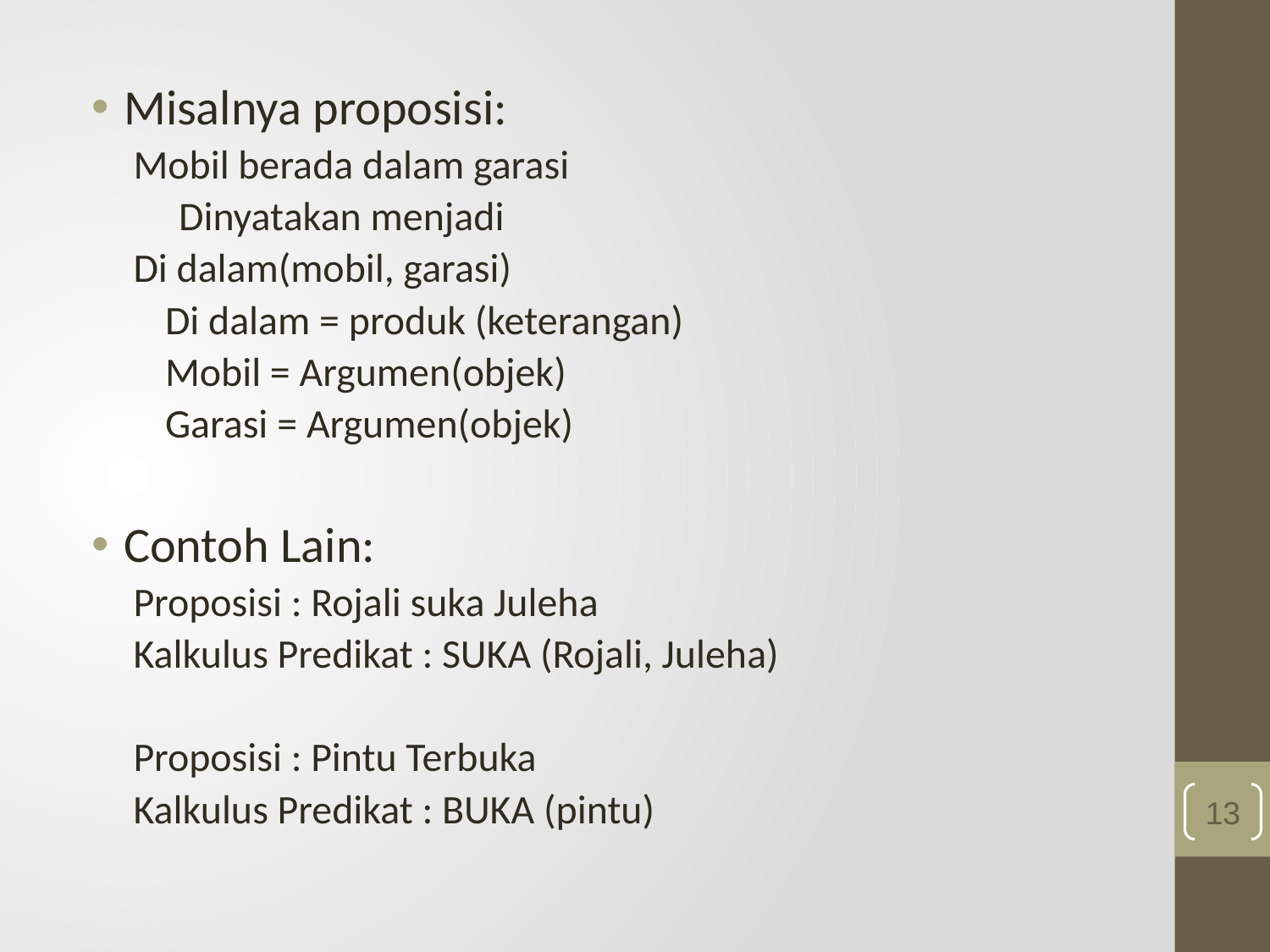

Misalnya proposisi:
Mobil berada dalam garasi
     Dinyatakan menjadi
Di dalam(mobil, garasi)
	Di dalam = produk (keterangan)
	Mobil = Argumen(objek)
	Garasi = Argumen(objek)

Contoh Lain:
Proposisi : Rojali suka Juleha
Kalkulus Predikat : SUKA (Rojali, Juleha)

Proposisi : Pintu Terbuka
Kalkulus Predikat : BUKA (pintu)
13